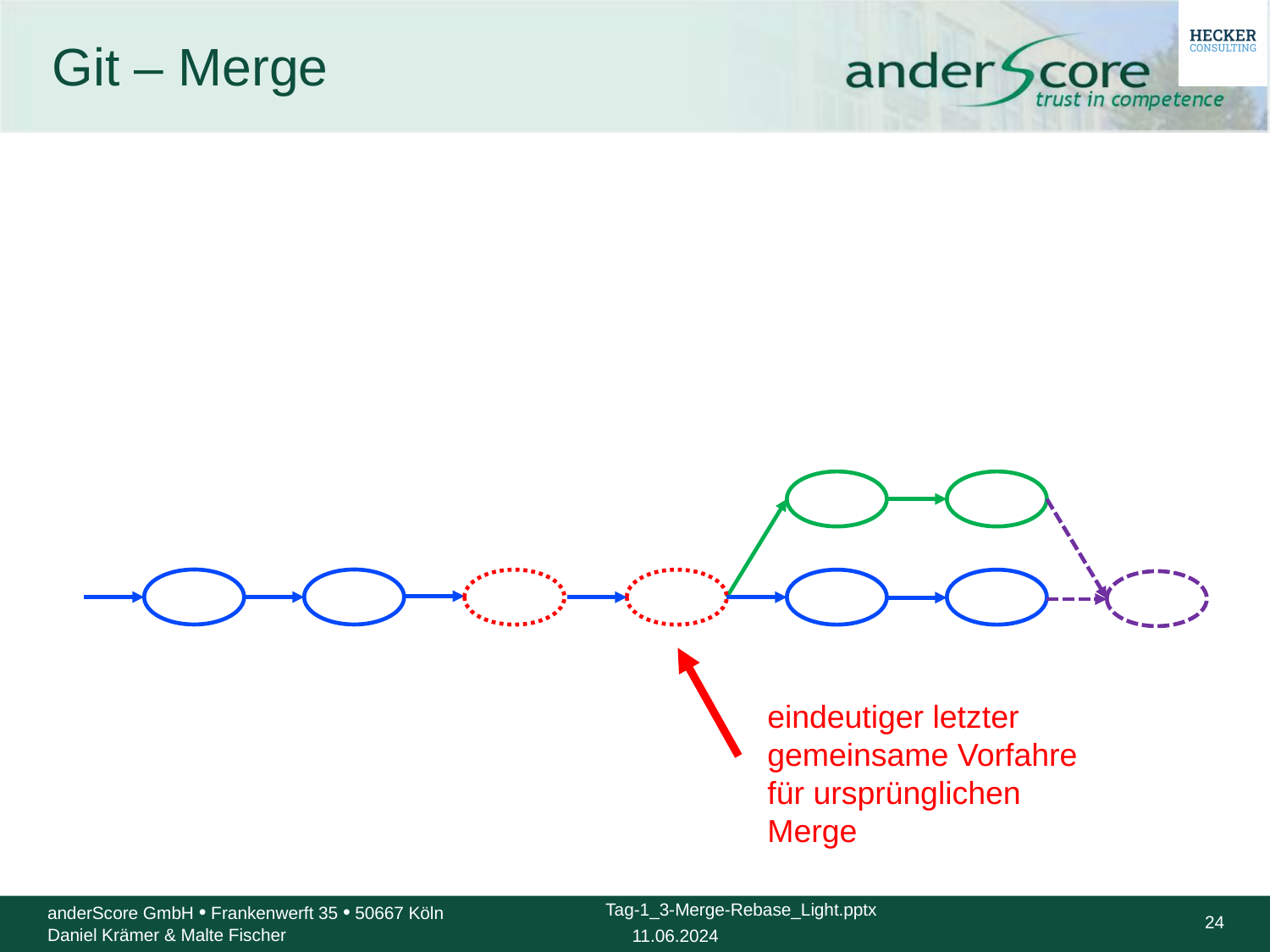

# Git – Merge

eindeutiger letzter gemeinsame Vorfahre für ursprünglichen Merge